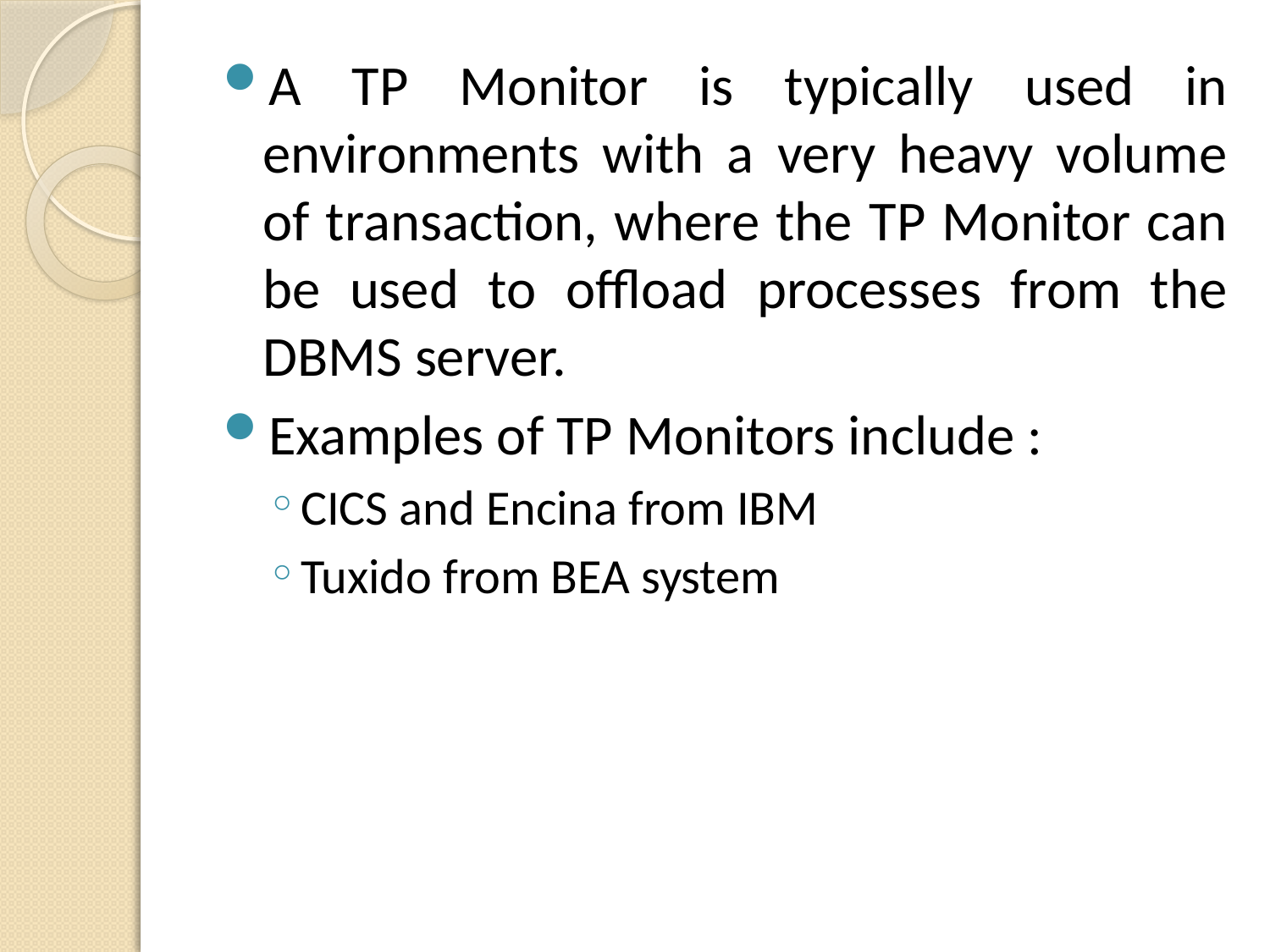

A TP Monitor is typically used in environments with a very heavy volume of transaction, where the TP Monitor can be used to offload processes from the DBMS server.
Examples of TP Monitors include :
CICS and Encina from IBM
Tuxido from BEA system